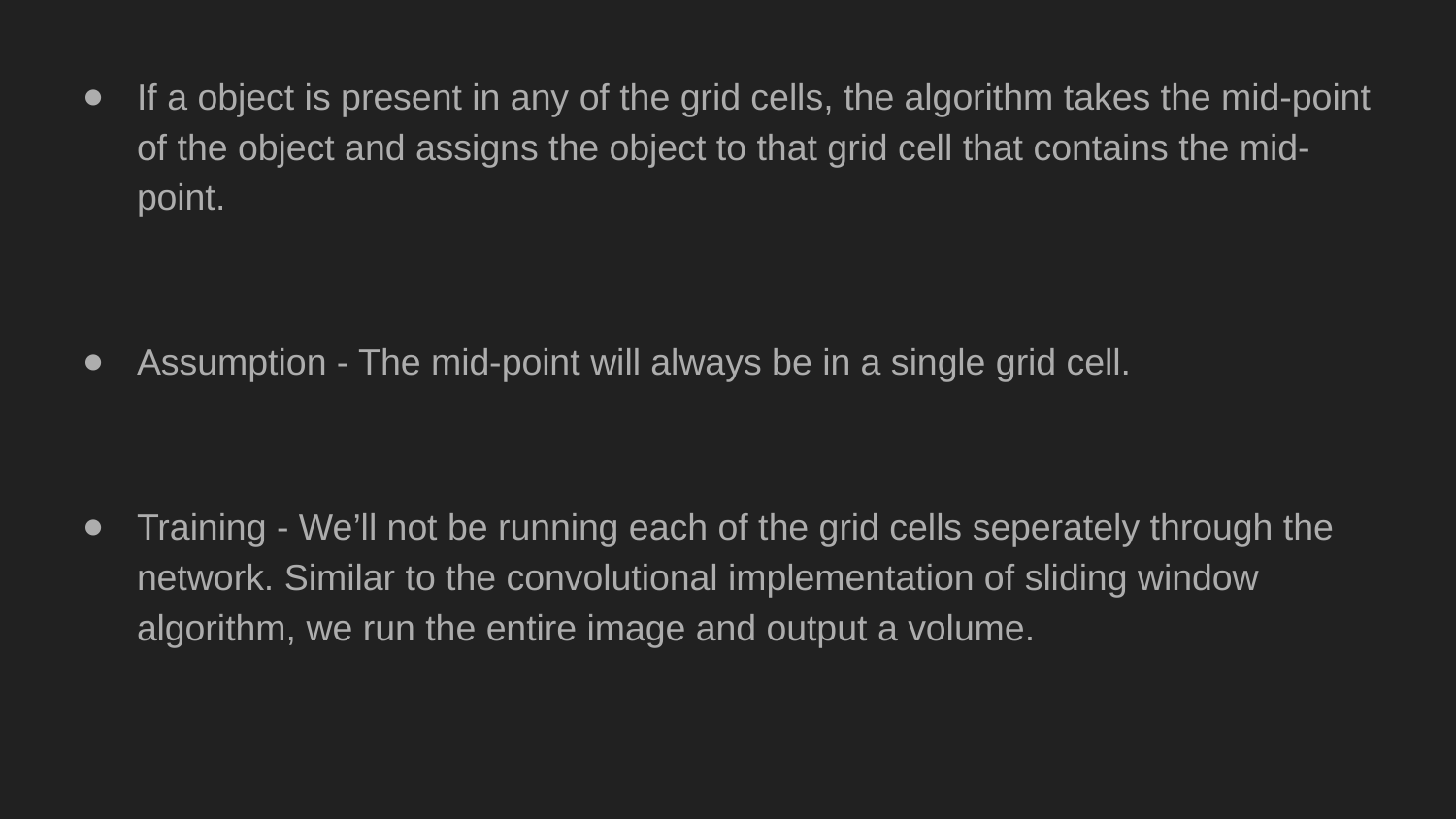

If a object is present in any of the grid cells, the algorithm takes the mid-point of the object and assigns the object to that grid cell that contains the mid-point.

Assumption - The mid-point will always be in a single grid cell.

Training - We’ll not be running each of the grid cells seperately through the network. Similar to the convolutional implementation of sliding window algorithm, we run the entire image and output a volume.